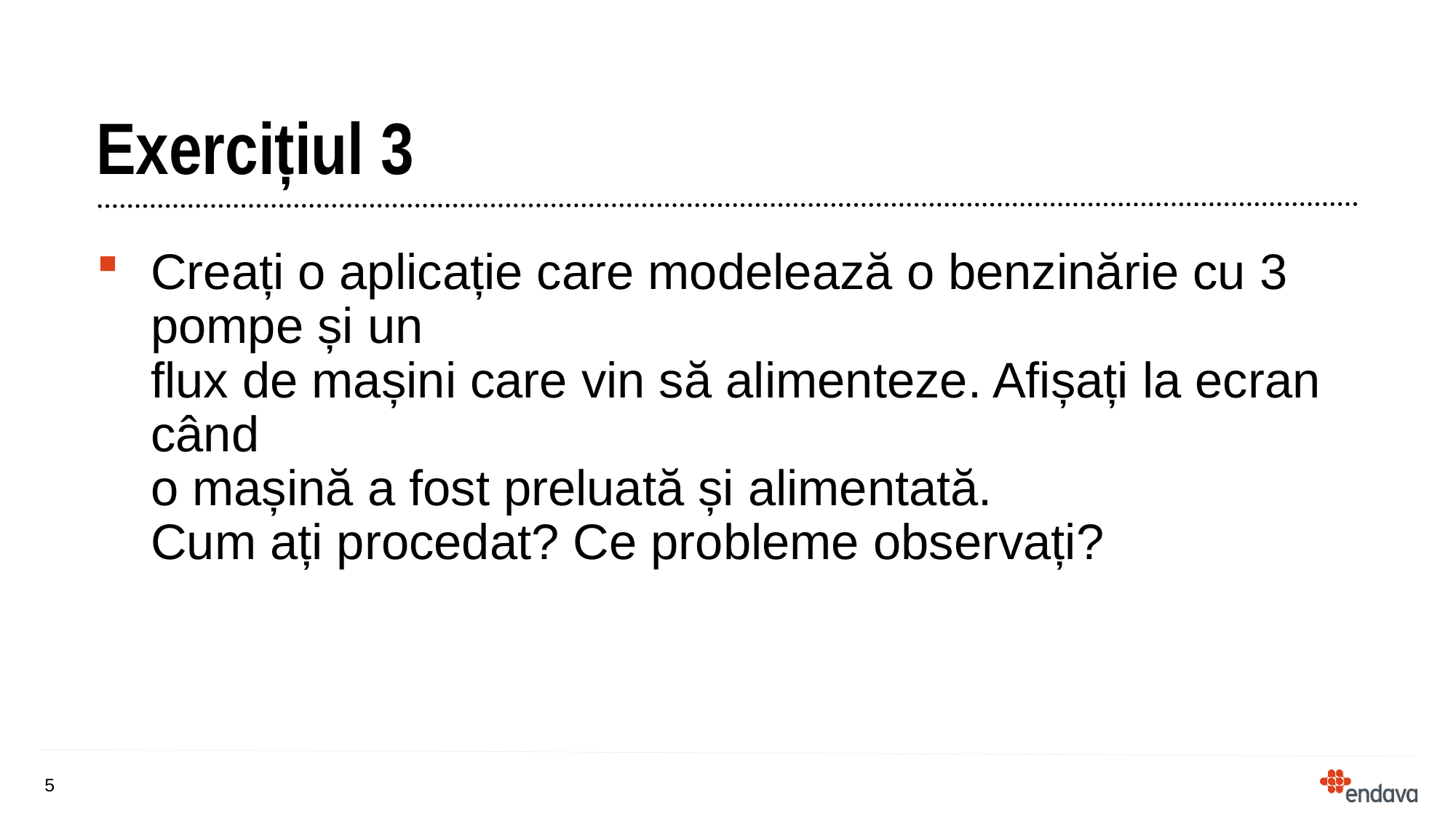

# Exercițiul 3
Creați o aplicație care modelează o benzinărie cu 3 pompe și un
flux de mașini care vin să alimenteze. Afișați la ecran când
o mașină a fost preluată și alimentată.
Cum ați procedat? Ce probleme observați?